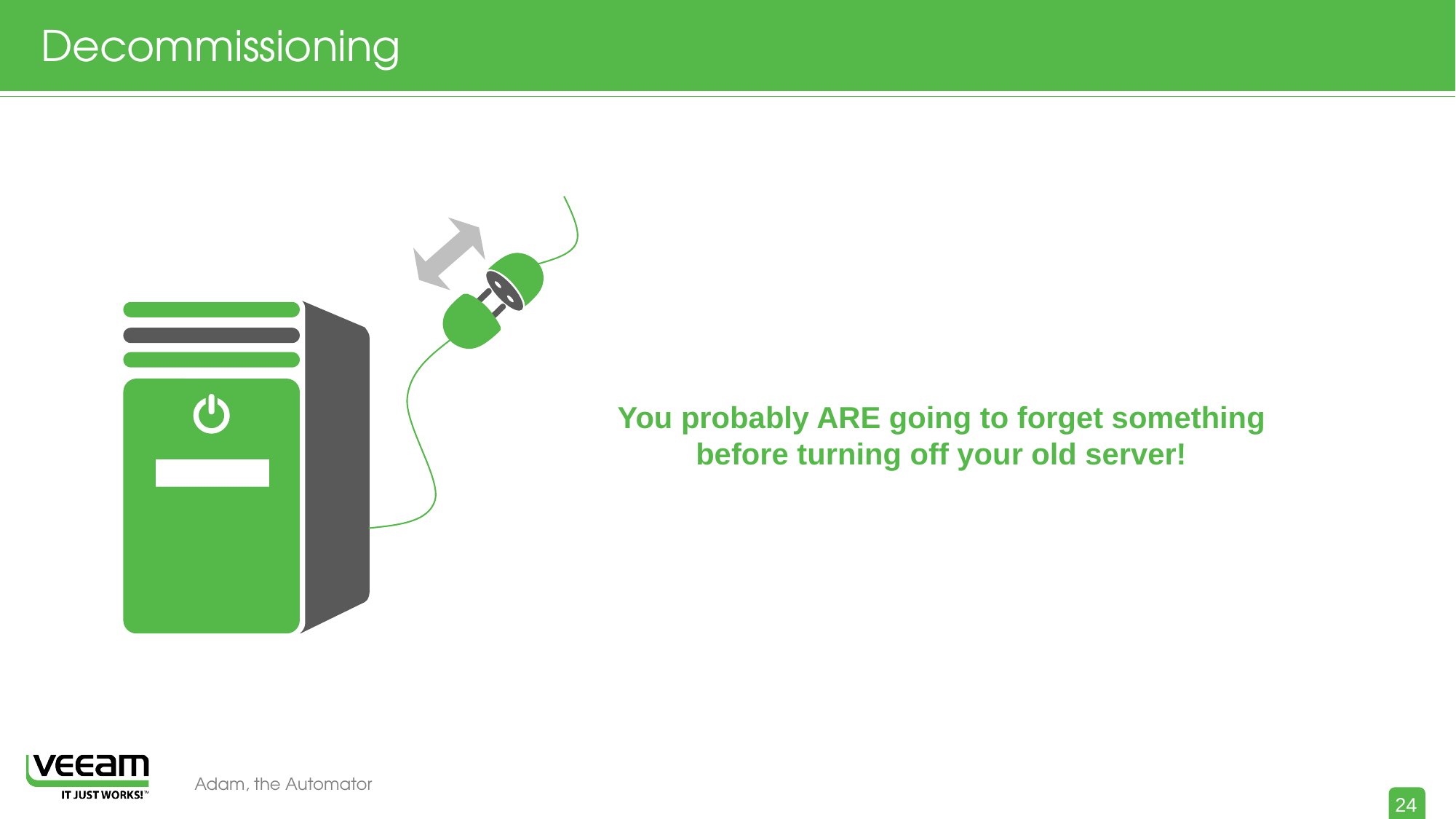

# Decommissioning

You probably ARE going to forget something before turning off your old server!
24